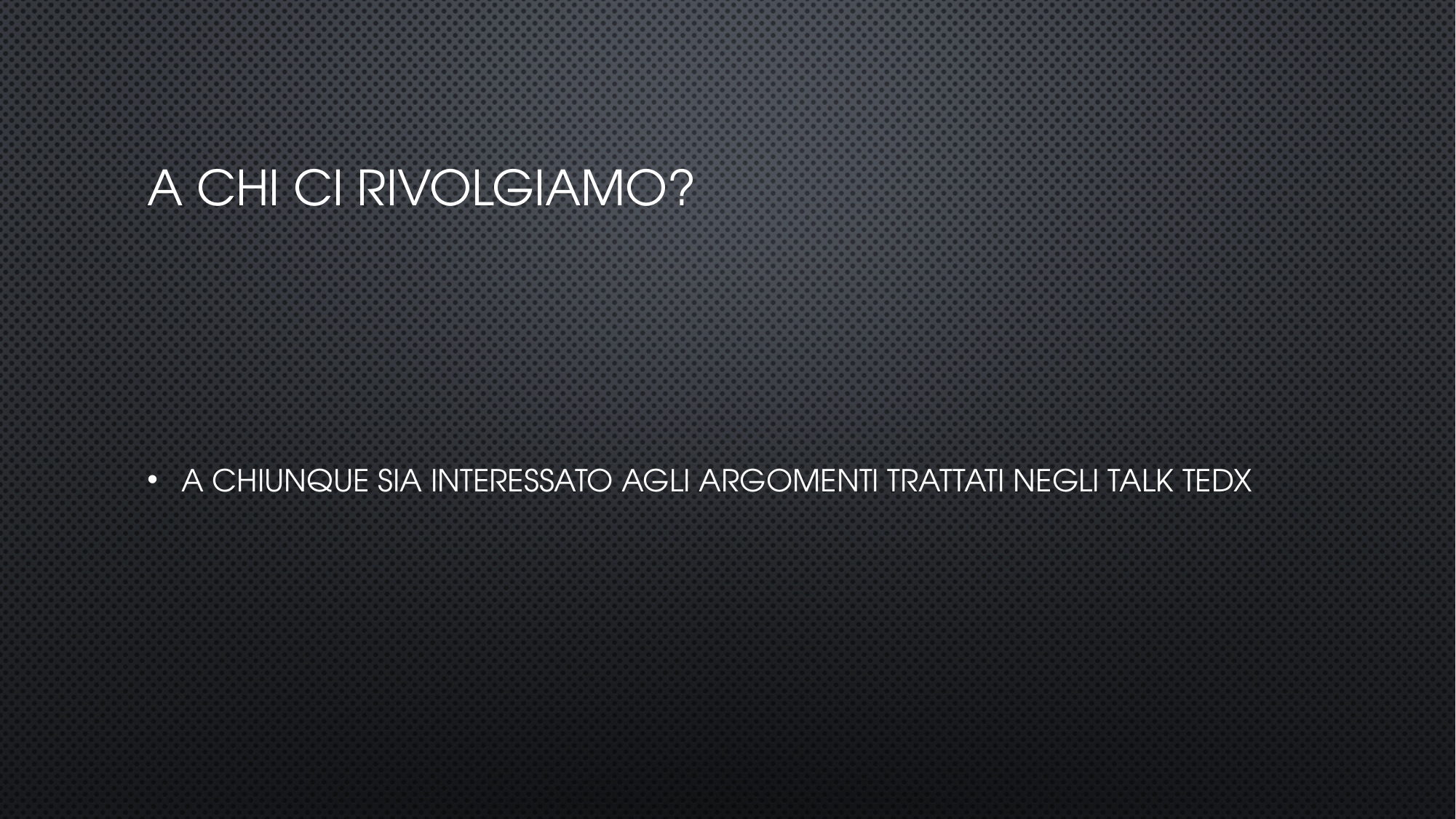

# A chi ci rivolgiamo?
A chiunque sia interessato agli argomenti trattati negli talk TEDx